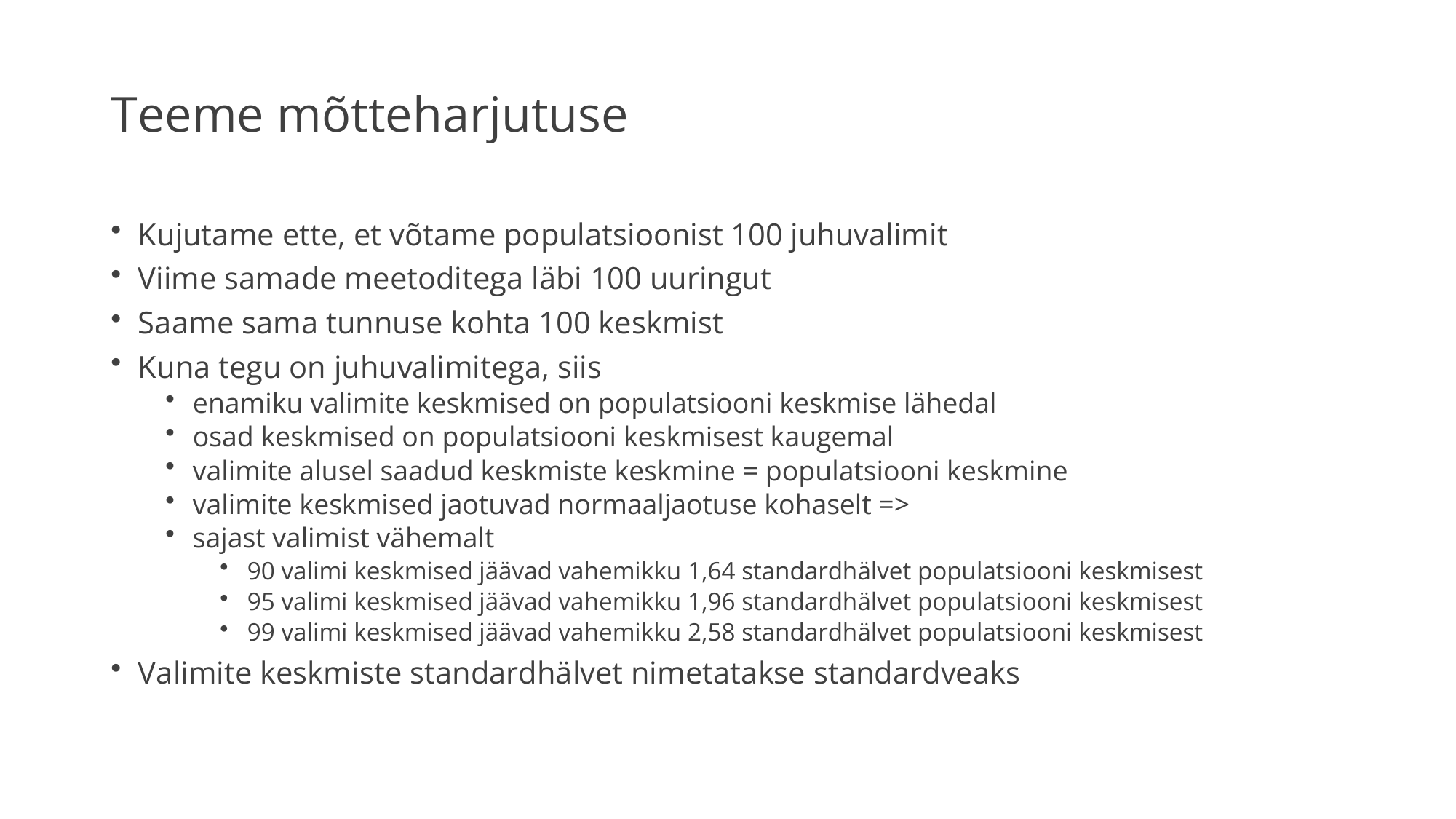

# Teeme mõtteharjutuse
Kujutame ette, et võtame populatsioonist 100 juhuvalimit
Viime samade meetoditega läbi 100 uuringut
Saame sama tunnuse kohta 100 keskmist
Kuna tegu on juhuvalimitega, siis
enamiku valimite keskmised on populatsiooni keskmise lähedal
osad keskmised on populatsiooni keskmisest kaugemal
valimite alusel saadud keskmiste keskmine = populatsiooni keskmine
valimite keskmised jaotuvad normaaljaotuse kohaselt =>
sajast valimist vähemalt
90 valimi keskmised jäävad vahemikku 1,64 standardhälvet populatsiooni keskmisest
95 valimi keskmised jäävad vahemikku 1,96 standardhälvet populatsiooni keskmisest
99 valimi keskmised jäävad vahemikku 2,58 standardhälvet populatsiooni keskmisest
Valimite keskmiste standardhälvet nimetatakse standardveaks